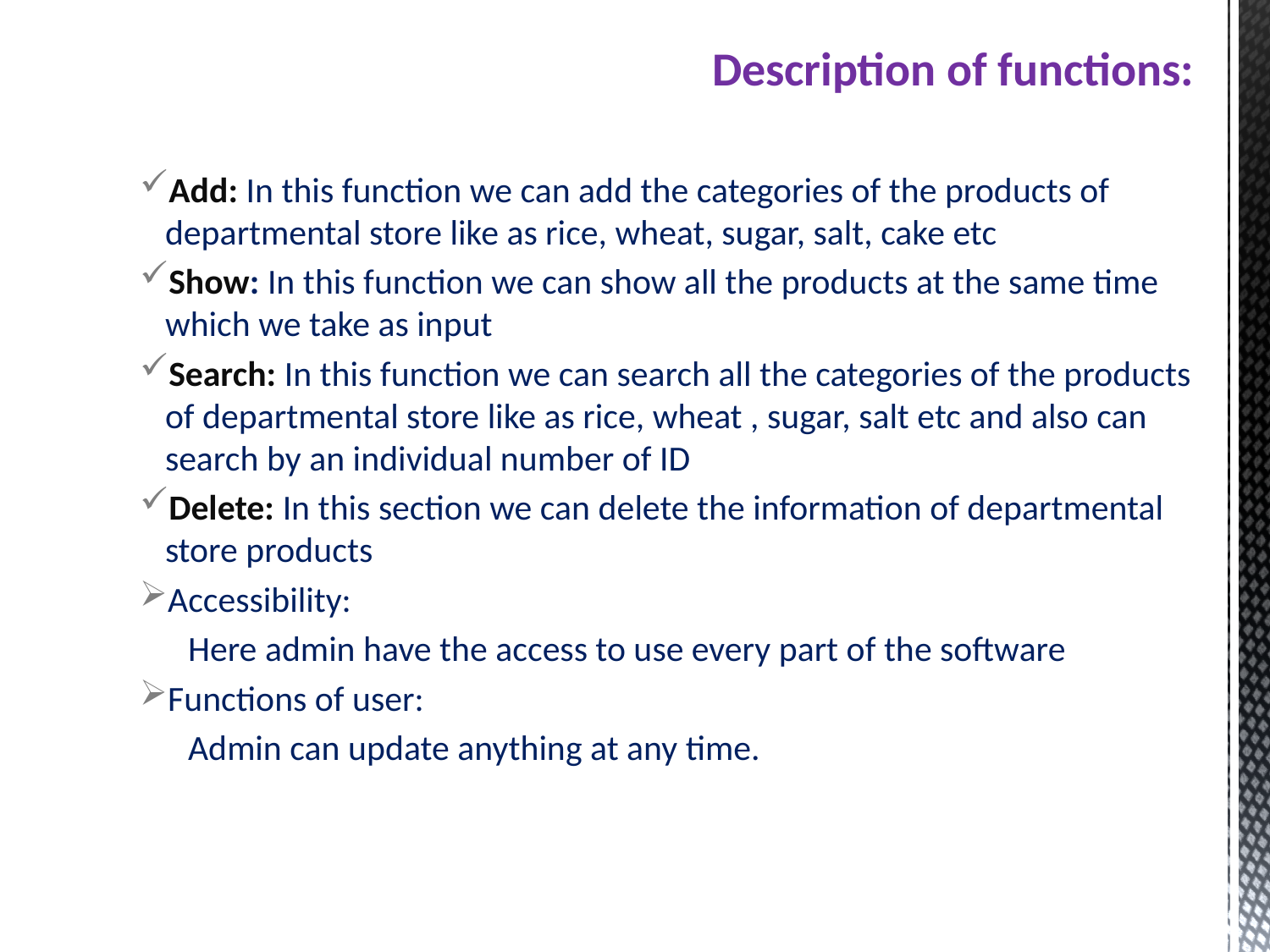

# Description of functions:
Add: In this function we can add the categories of the products of departmental store like as rice, wheat, sugar, salt, cake etc
Show: In this function we can show all the products at the same time which we take as input
Search: In this function we can search all the categories of the products of departmental store like as rice, wheat , sugar, salt etc and also can search by an individual number of ID
Delete: In this section we can delete the information of departmental store products
Accessibility:
      Here admin have the access to use every part of the software
Functions of user:
      Admin can update anything at any time.